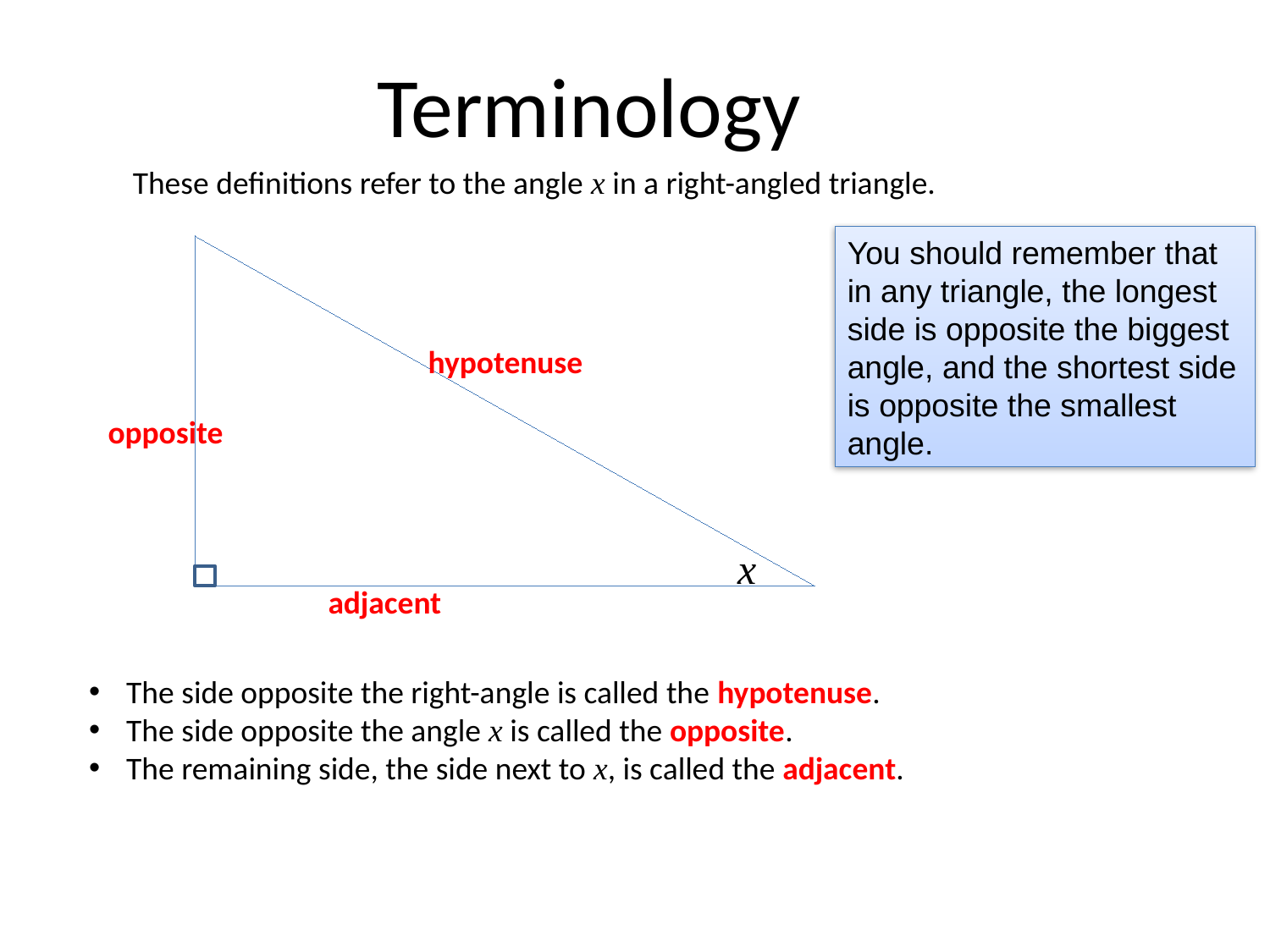

Terminology
These definitions refer to the angle x in a right-angled triangle.
You should remember that in any triangle, the longest side is opposite the biggest angle, and the shortest side is opposite the smallest angle.

hypotenuse
opposite
x

adjacent

 The side opposite the right-angle is called the hypotenuse.
 The side opposite the angle x is called the opposite.
 The remaining side, the side next to x, is called the adjacent.